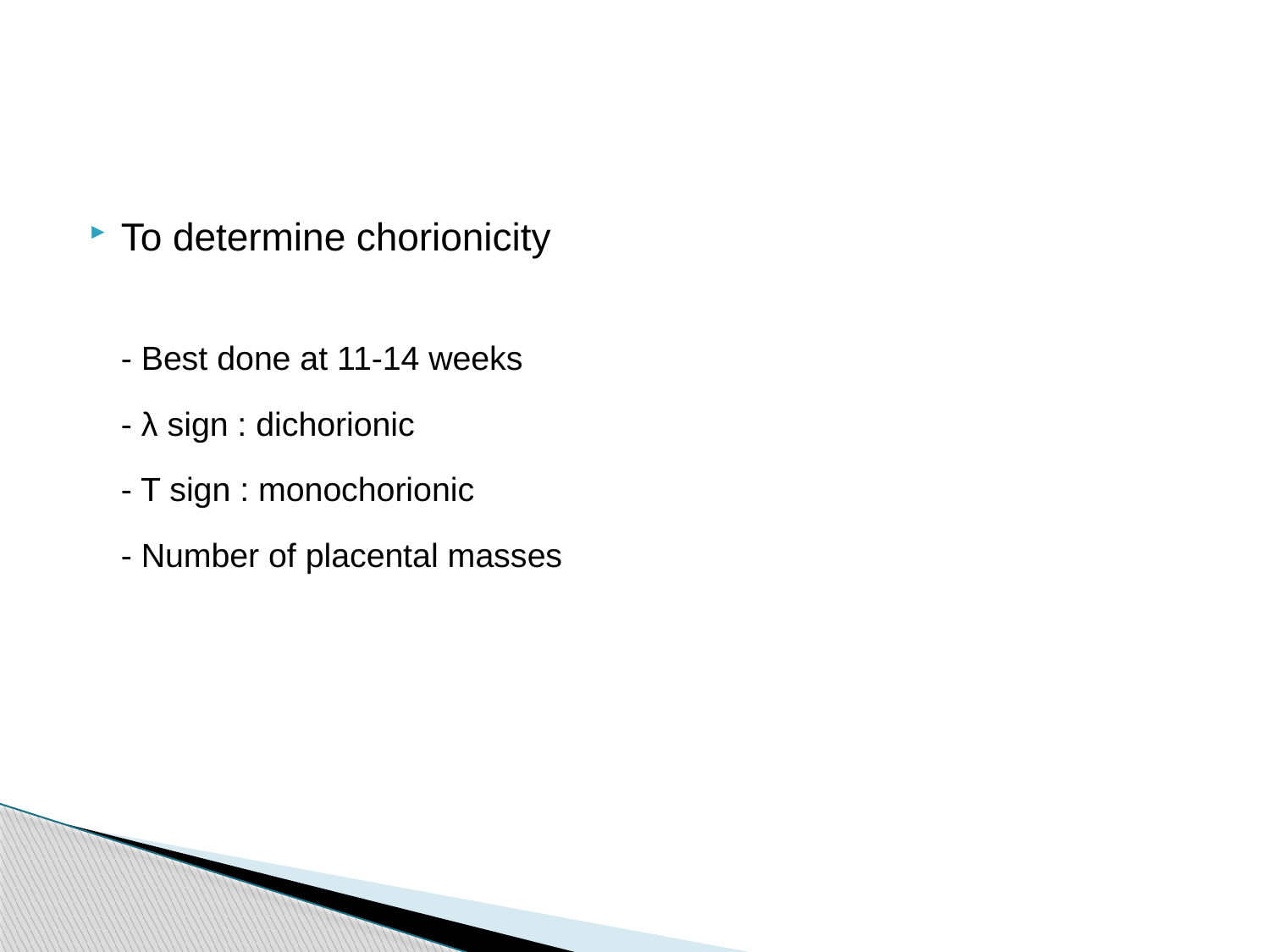

To determine chorionicity

	- Best done at 11-14 weeks
	- λ sign : dichorionic
	- T sign : monochorionic
	- Number of placental masses